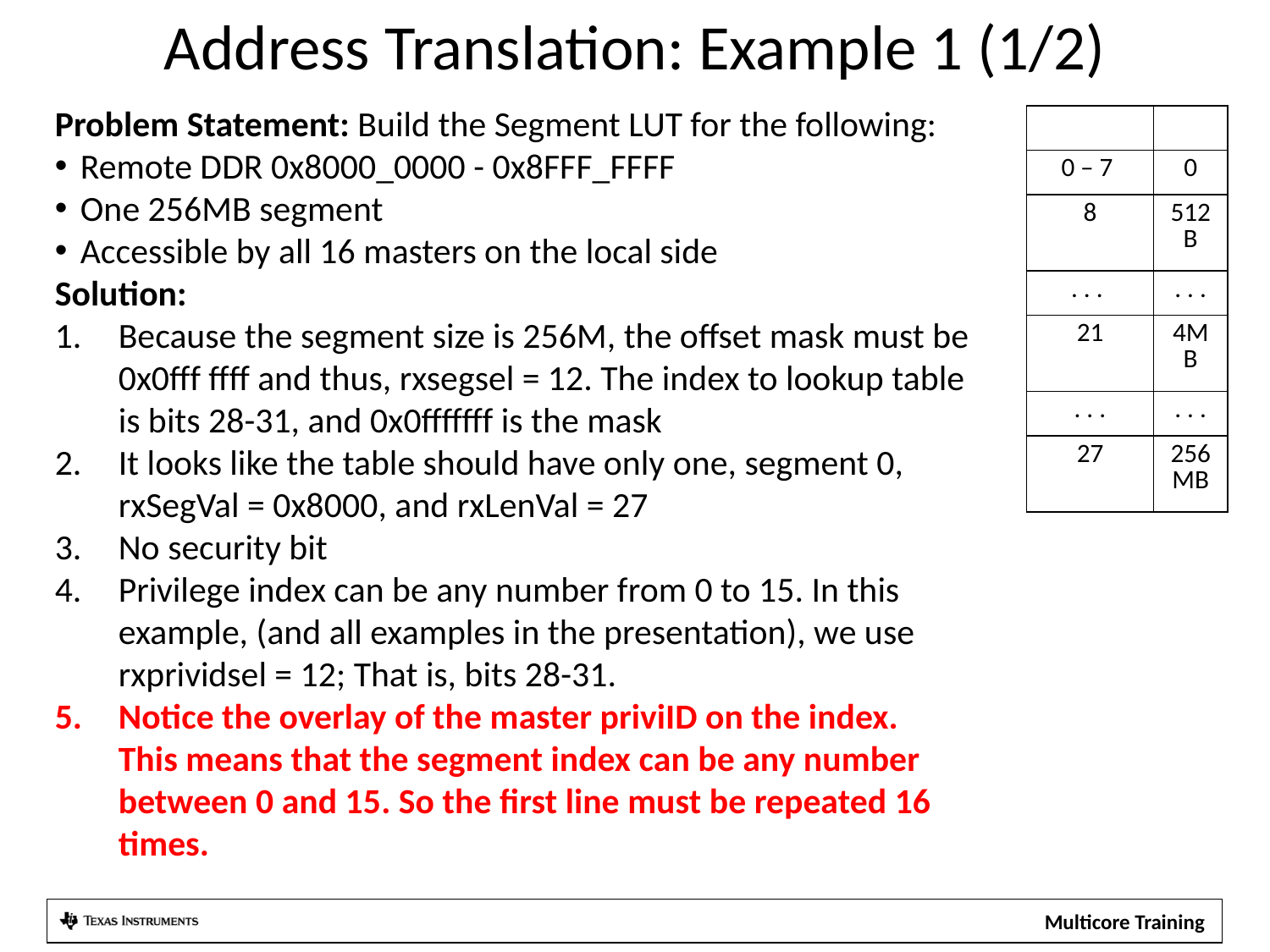

Address Translation: Example 1 (1/2)
Problem Statement: Build the Segment LUT for the following:
Remote DDR 0x8000_0000 - 0x8FFF_FFFF
One 256MB segment
Accessible by all 16 masters on the local side
Solution:
Because the segment size is 256M, the offset mask must be 0x0fff ffff and thus, rxsegsel = 12. The index to lookup table is bits 28-31, and 0x0fffffff is the mask
It looks like the table should have only one, segment 0, rxSegVal = 0x8000, and rxLenVal = 27
No security bit
Privilege index can be any number from 0 to 15. In this example, (and all examples in the presentation), we use rxprividsel = 12; That is, bits 28-31.
Notice the overlay of the master priviID on the index.
This means that the segment index can be any number between 0 and 15. So the first line must be repeated 16 times.
| rxLenVal | Size |
| --- | --- |
| 0 – 7 | 0 |
| 8 | 512B |
| . . . | . . . |
| 21 | 4MB |
| . . . | . . . |
| 27 | 256MB |